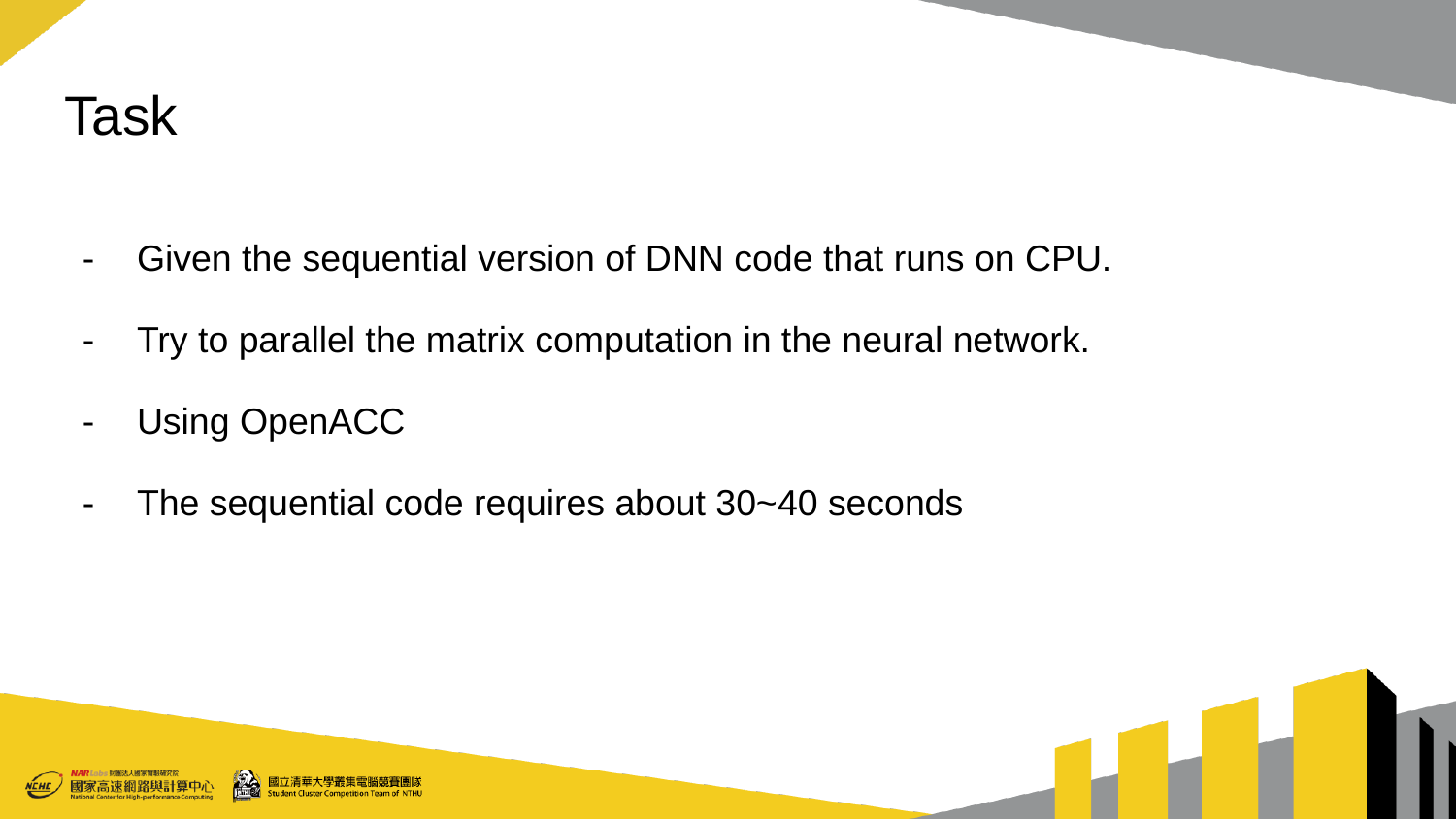

# Task
Given the sequential version of DNN code that runs on CPU.
Try to parallel the matrix computation in the neural network.
Using OpenACC
The sequential code requires about 30~40 seconds